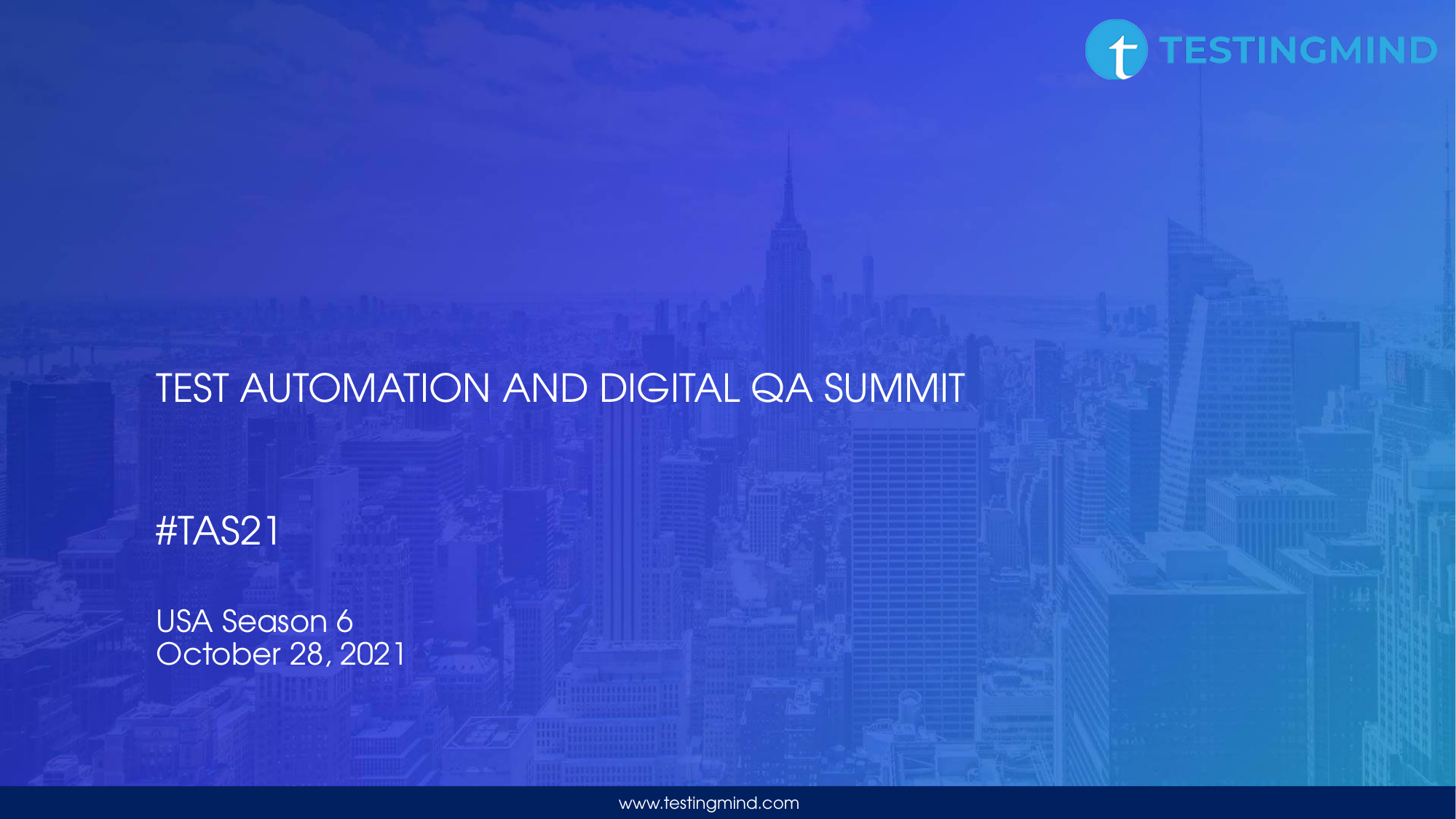

# TEST AUTOMATION AND DIGITAL QA SUMMIT #TAS21
USA Season 6
October 28, 2021